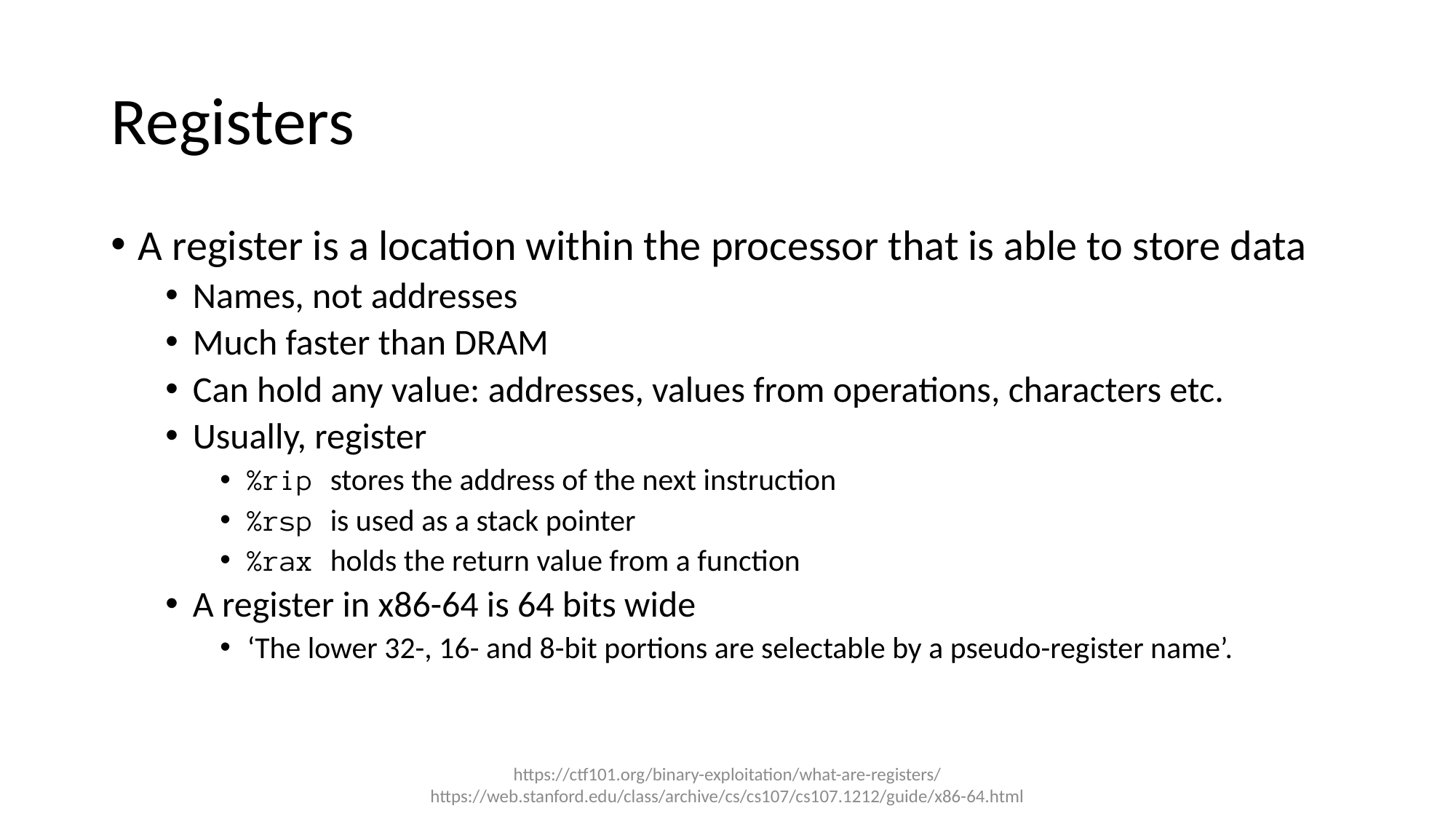

# Registers
A register is a location within the processor that is able to store data
Names, not addresses
Much faster than DRAM
Can hold any value: addresses, values from operations, characters etc.
Usually, register
%rip stores the address of the next instruction
%rsp is used as a stack pointer
%rax holds the return value from a function
A register in x86-64 is 64 bits wide
‘The lower 32-, 16- and 8-bit portions are selectable by a pseudo-register name’.

https://ctf101.org/binary-exploitation/what-are-registers/
https://web.stanford.edu/class/archive/cs/cs107/cs107.1212/guide/x86-64.html